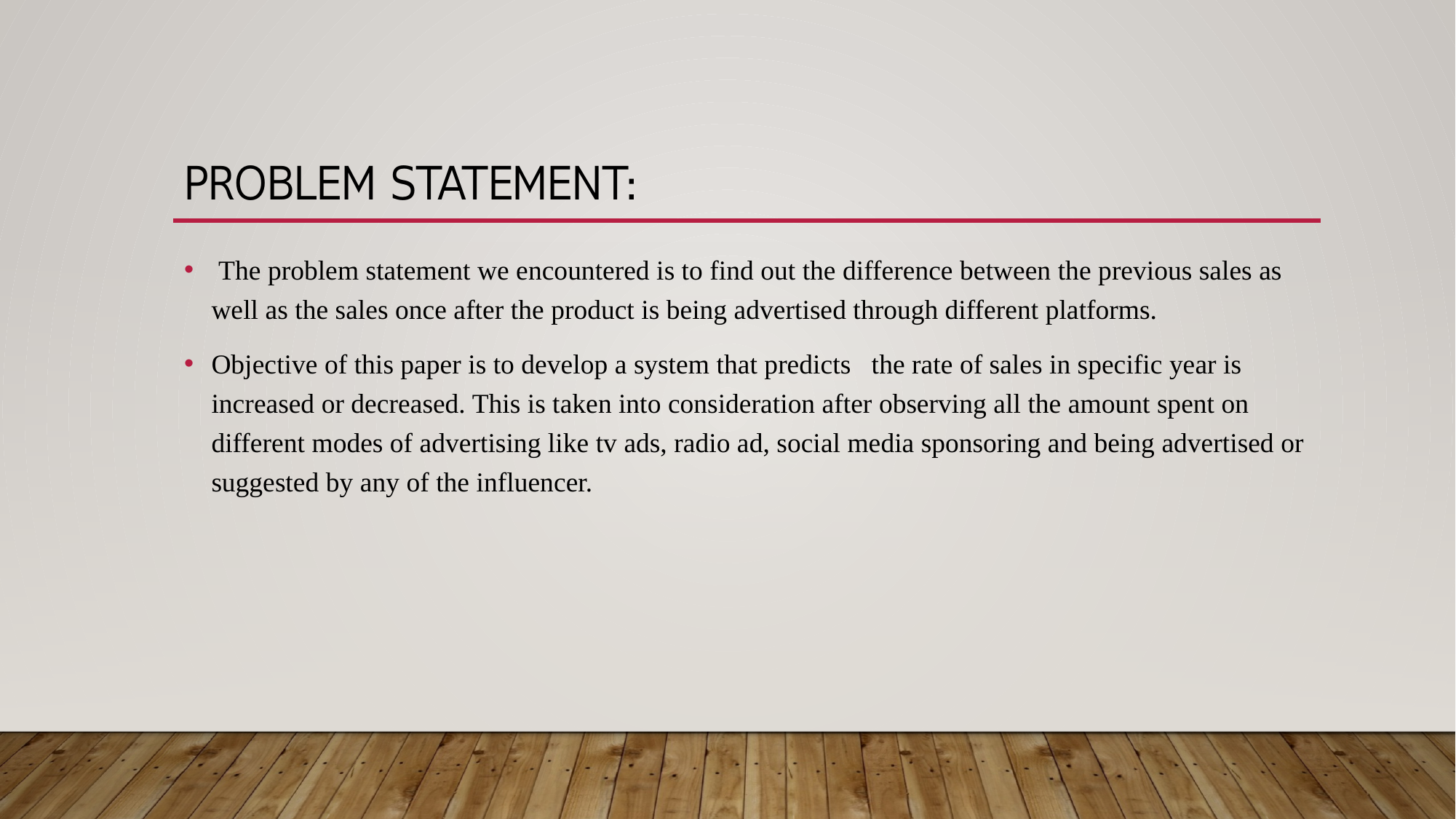

# Problem Statement:
 The problem statement we encountered is to find out the difference between the previous sales as well as the sales once after the product is being advertised through different platforms.
Objective of this paper is to develop a system that predicts   the rate of sales in specific year is increased or decreased. This is taken into consideration after observing all the amount spent on different modes of advertising like tv ads, radio ad, social media sponsoring and being advertised or suggested by any of the influencer.